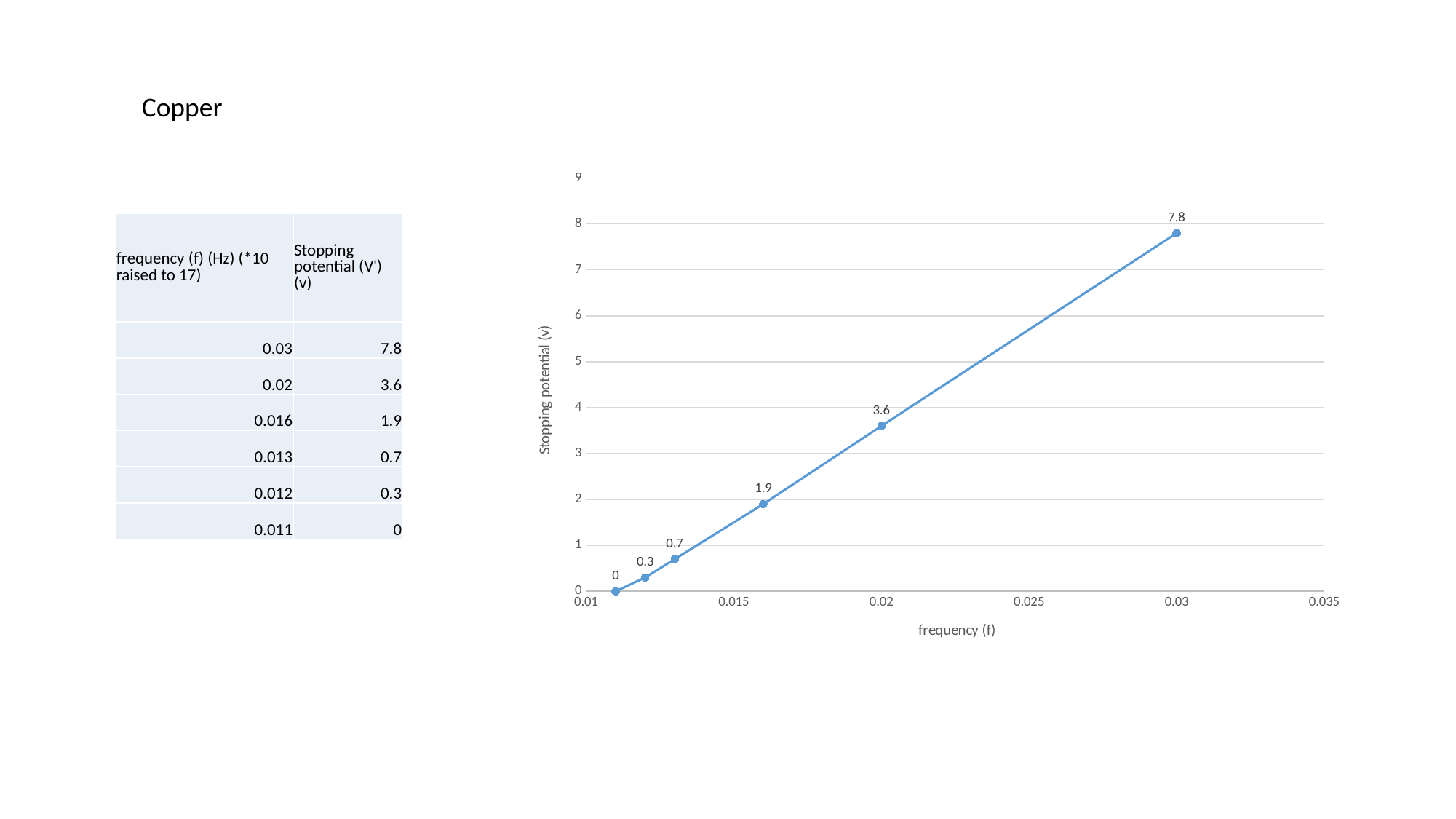

Copper

### Chart

| Category | Stopping potential (V') (v) |
|---|---|
| frequency (f) (Hz) (\*10 raised to 17) | Stopping potential (V') (v) |
| --- | --- |
| 0.03 | 7.8 |
| 0.02 | 3.6 |
| 0.016 | 1.9 |
| 0.013 | 0.7 |
| 0.012 | 0.3 |
| 0.011 | 0 |